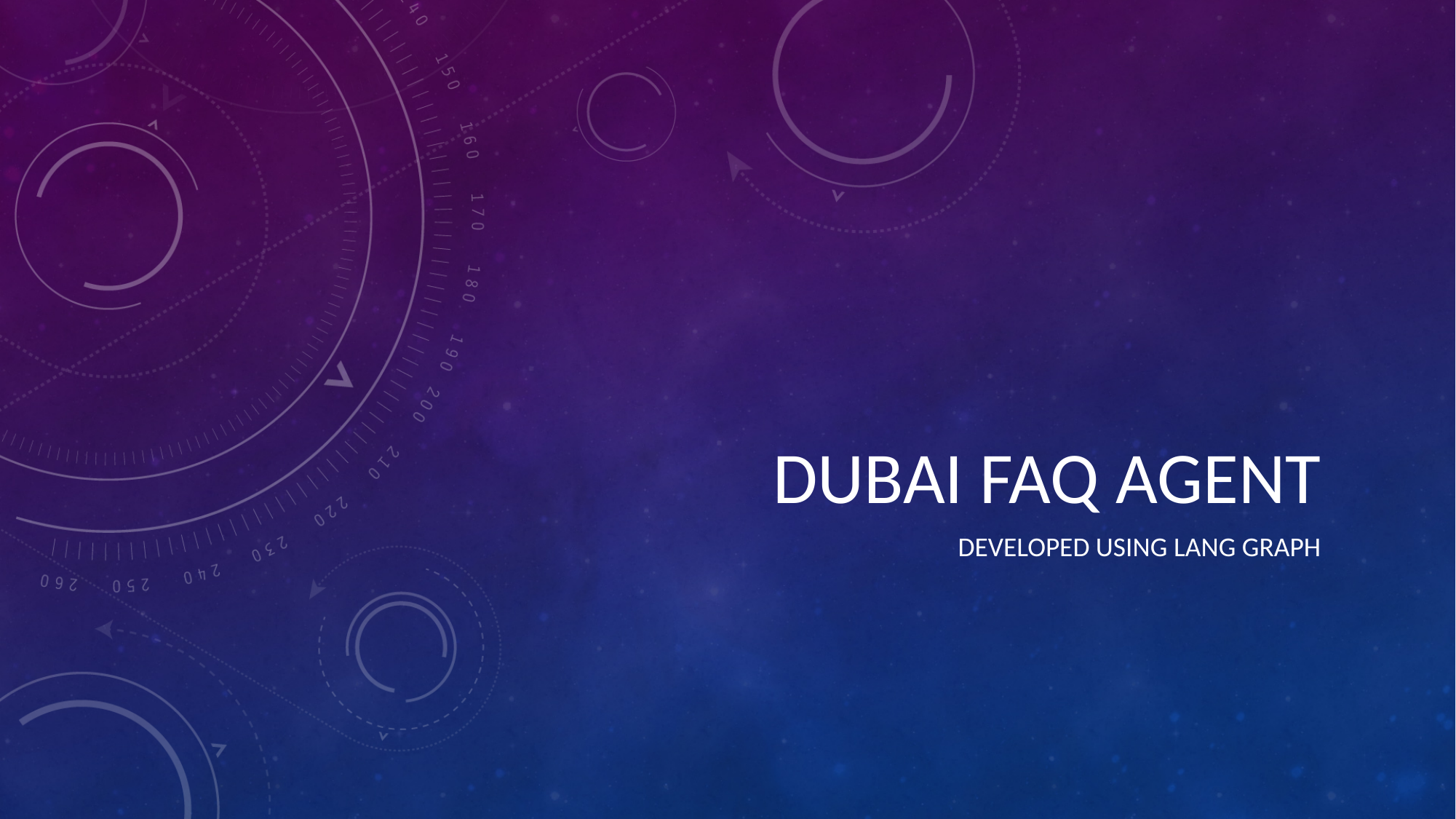

# Dubai Faq Agent
Developed using Lang graph